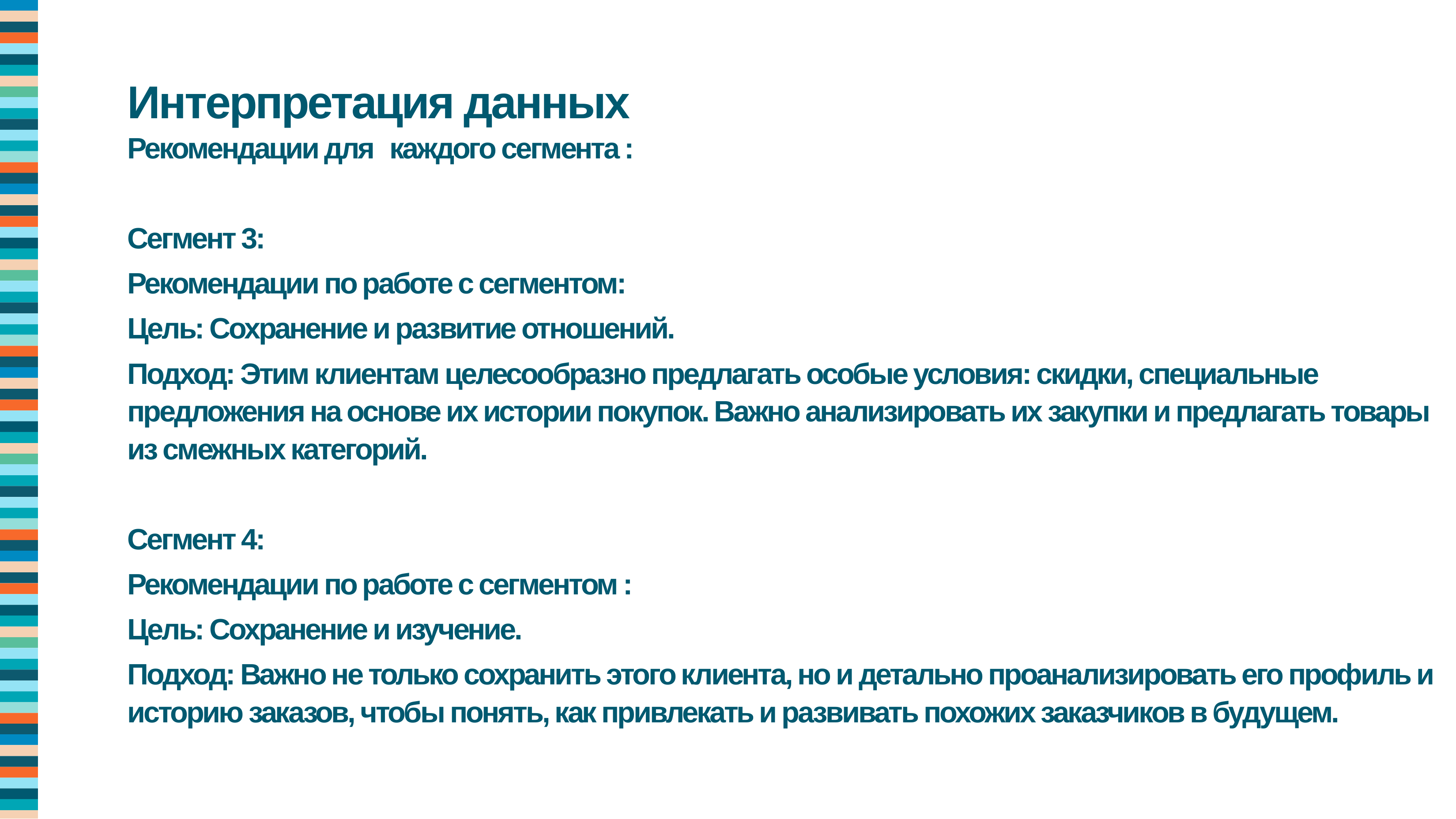

Интерпретация данных
Рекомендации для  каждого сегмента :

Сегмент 3:
Рекомендации по работе с сегментом:
Цель: Сохранение и развитие отношений.
Подход: Этим клиентам целесообразно предлагать особые условия: скидки, специальные предложения на основе их истории покупок. Важно анализировать их закупки и предлагать товары из смежных категорий.

Сегмент 4:
Рекомендации по работе с сегментом :
Цель: Сохранение и изучение.
Подход: Важно не только сохранить этого клиента, но и детально проанализировать его профиль и историю заказов, чтобы понять, как привлекать и развивать похожих заказчиков в будущем.